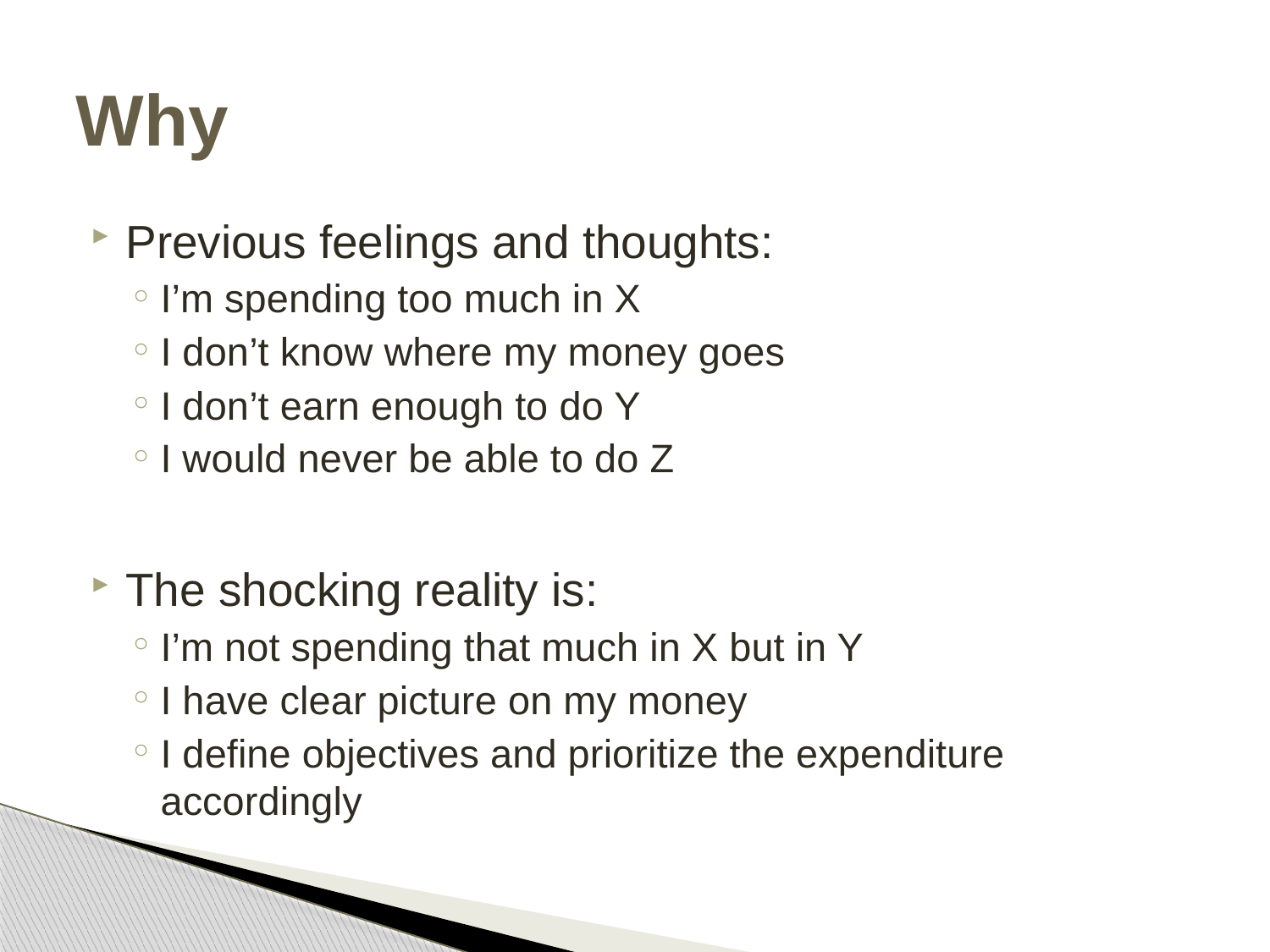

# Why
Previous feelings and thoughts:
I’m spending too much in X
I don’t know where my money goes
I don’t earn enough to do Y
I would never be able to do Z

The shocking reality is:
I’m not spending that much in X but in Y
I have clear picture on my money
I define objectives and prioritize the expenditure accordingly